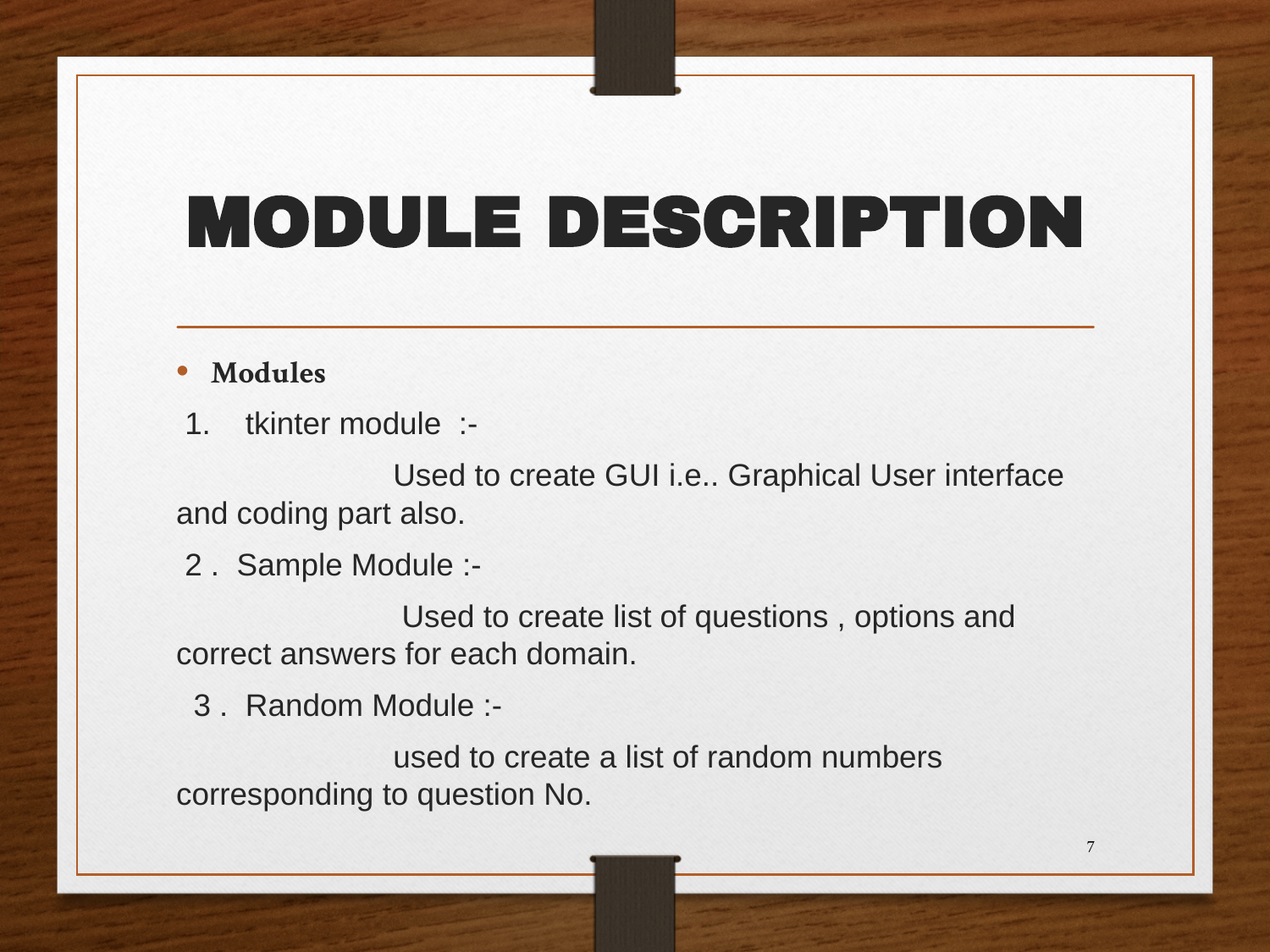

# Module description
Modules
 1.    tkinter module  :-
                         Used to create GUI i.e.. Graphical User interface and coding part also.
 2 .  Sample Module :-
                          Used to create list of questions , options and correct answers for each domain.
  3 .  Random Module :-
                         used to create a list of random numbers corresponding to question No.
7